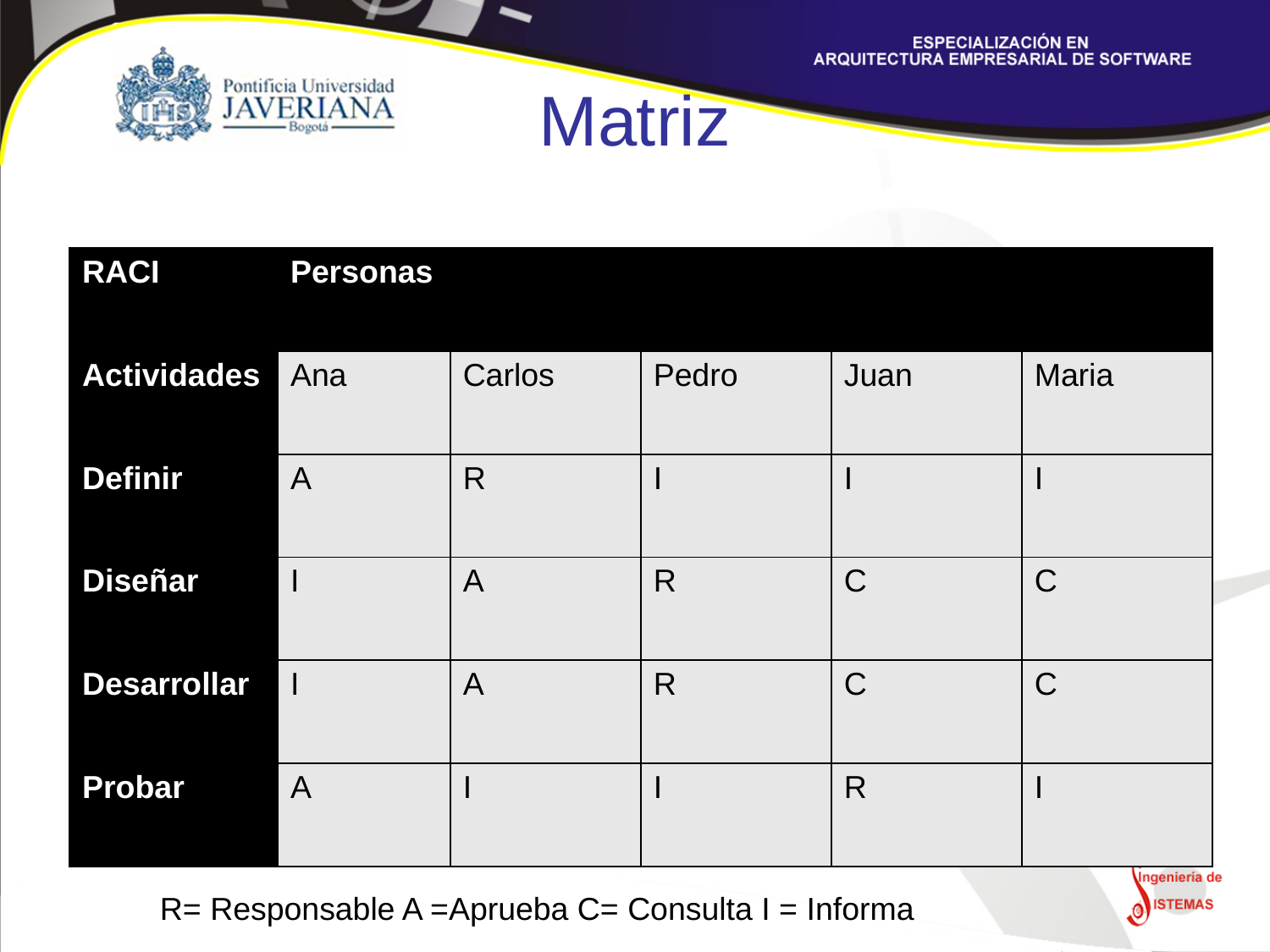

# Matriz
| RACI | Personas |  |  |  |  |
| --- | --- | --- | --- | --- | --- |
| Actividades | Ana | Carlos | Pedro | Juan | Maria |
| Definir | A | R | I | I | I |
| Diseñar | I | A | R | C | C |
| Desarrollar | I | A | R | C | C |
| Probar | A | I | I | R | I |
R= Responsable A =Aprueba C= Consulta I = Informa